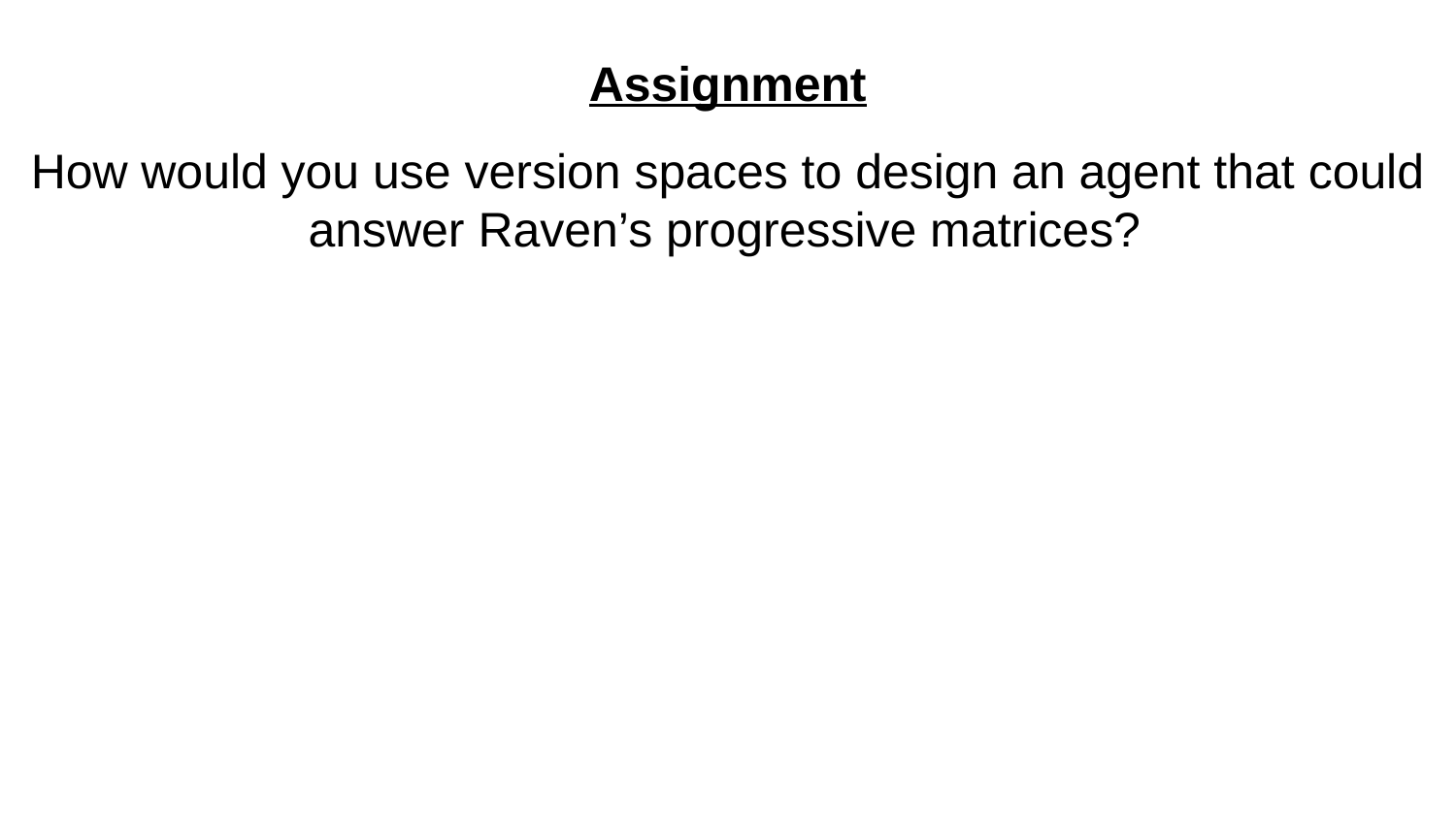

Assignment

How would you use version spaces to design an agent that could answer Raven’s progressive matrices?